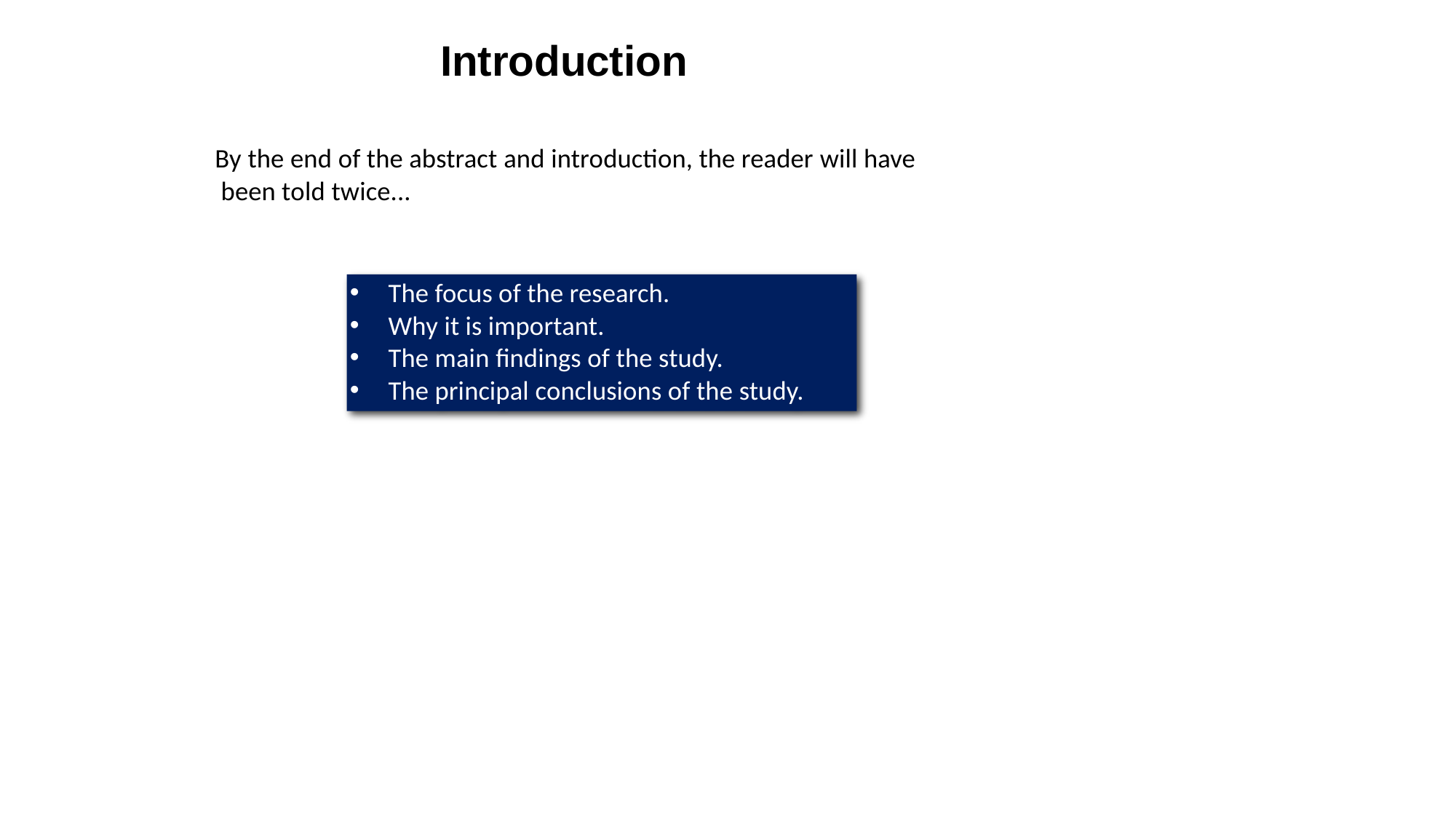

Introduction
By the end of the abstract and introduction, the reader will have  been told twice...

The focus of the research.
Why it is important.
The main findings of the study.
The principal conclusions of the study.